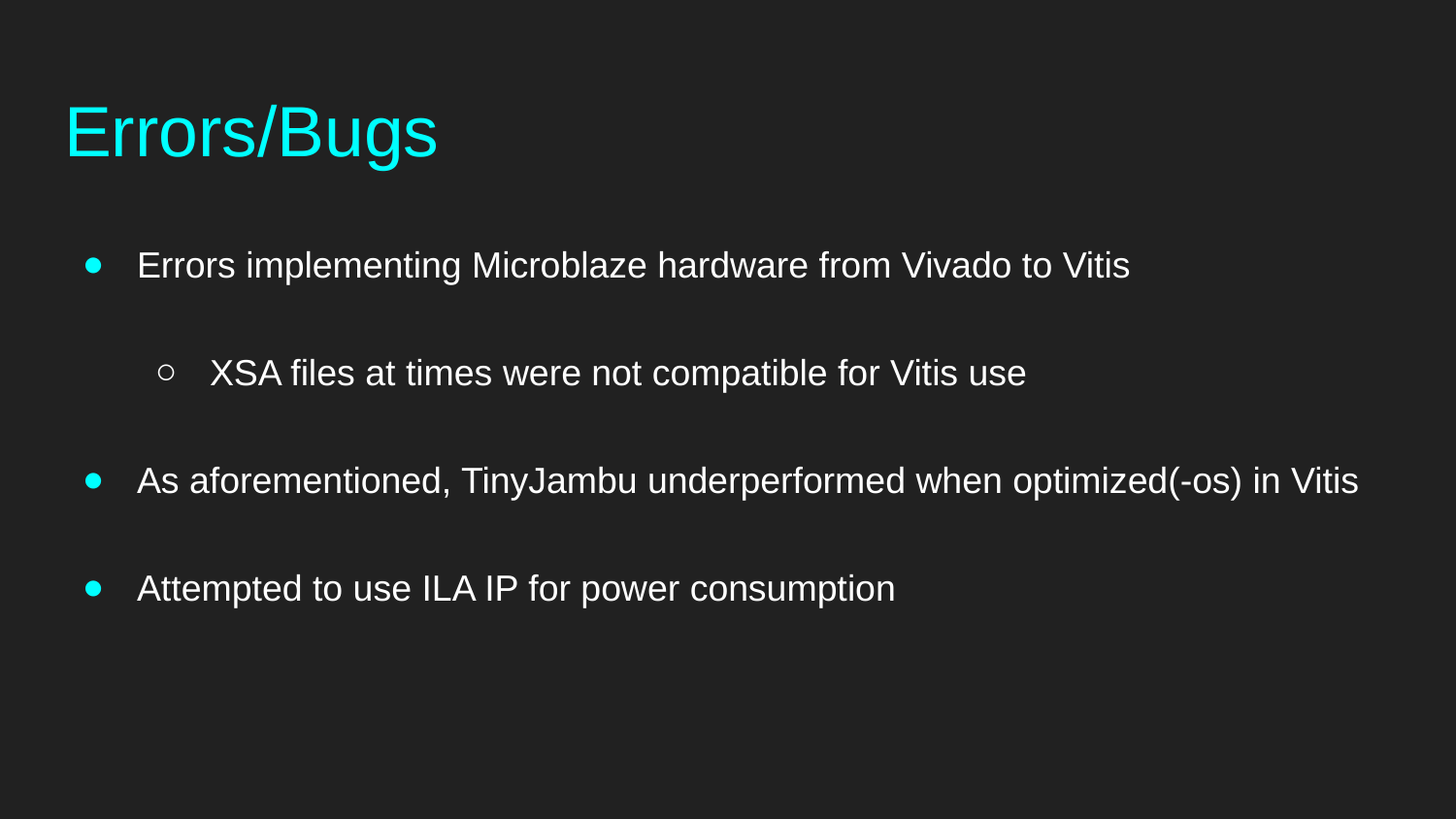

# Errors/Bugs
Errors implementing Microblaze hardware from Vivado to Vitis
XSA files at times were not compatible for Vitis use
As aforementioned, TinyJambu underperformed when optimized(-os) in Vitis
Attempted to use ILA IP for power consumption